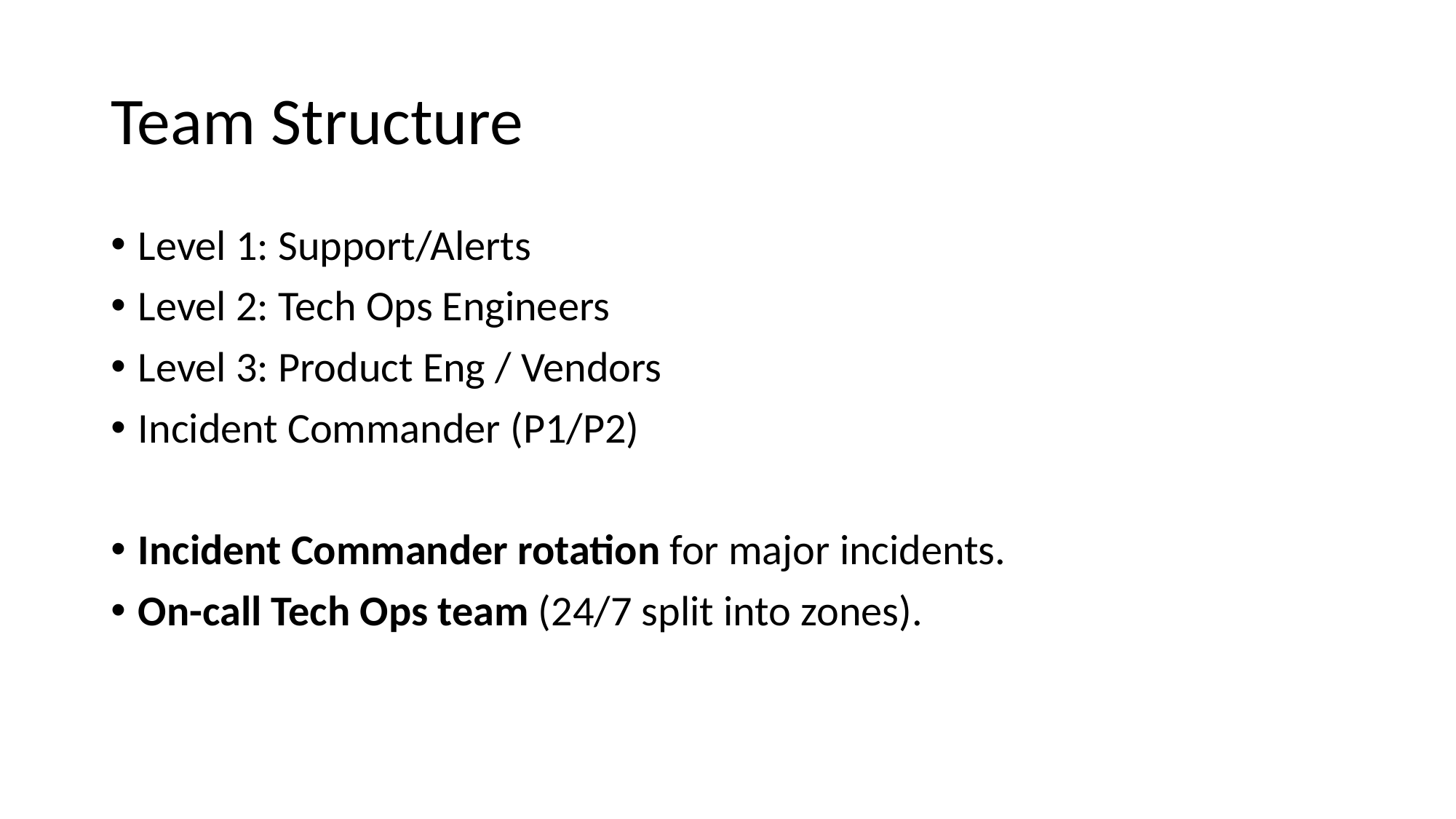

# Team Structure
Level 1: Support/Alerts
Level 2: Tech Ops Engineers
Level 3: Product Eng / Vendors
Incident Commander (P1/P2)

Incident Commander rotation for major incidents.
On-call Tech Ops team (24/7 split into zones).